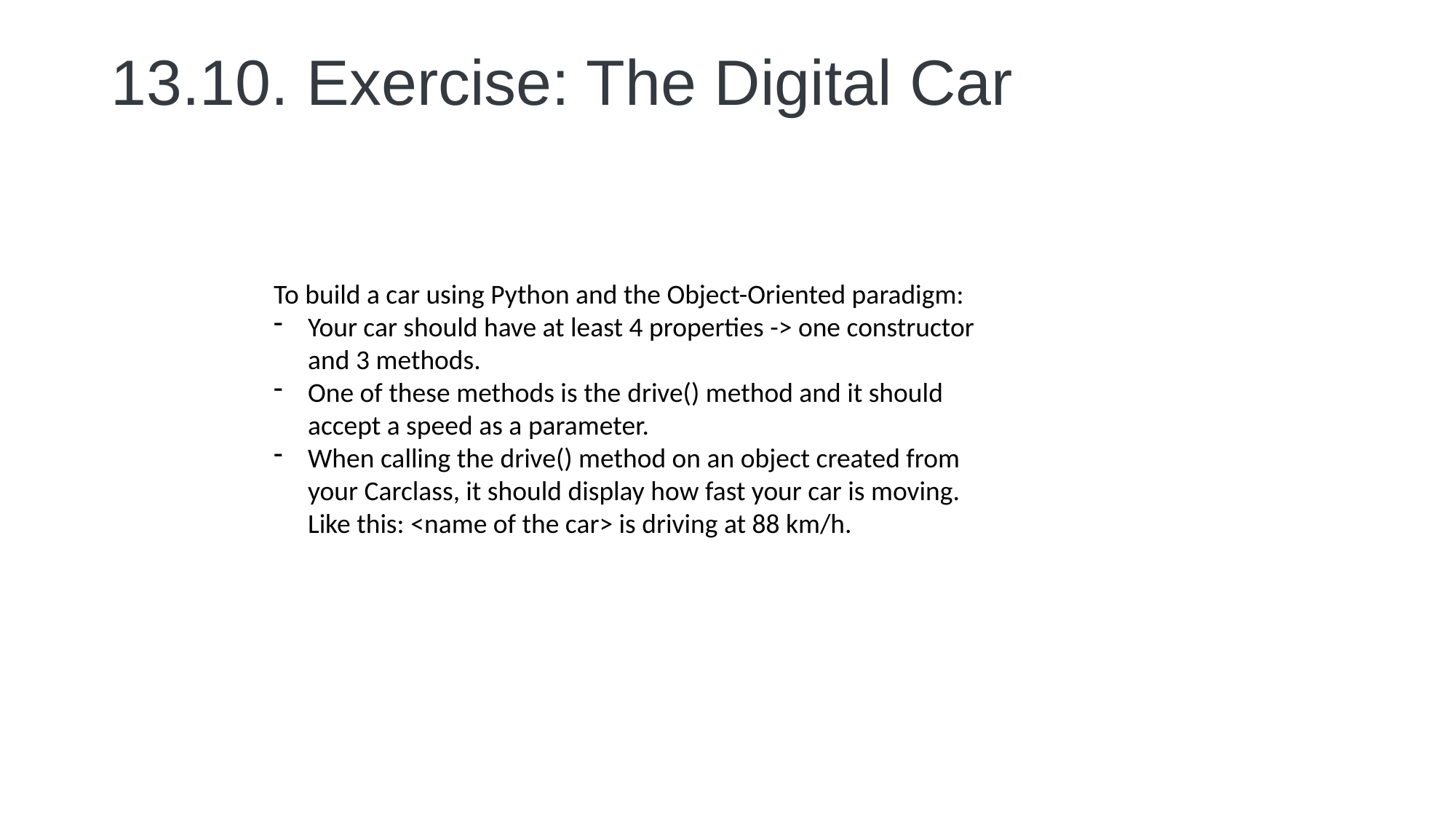

# 13.10. Exercise: The Digital Car
To build a car using Python and the Object-Oriented paradigm:
Your car should have at least 4 properties -> one constructor and 3 methods.
One of these methods is the drive() method and it should accept a speed as a parameter.
When calling the drive() method on an object created from your Carclass, it should display how fast your car is moving. Like this: <name of the car> is driving at 88 km/h.